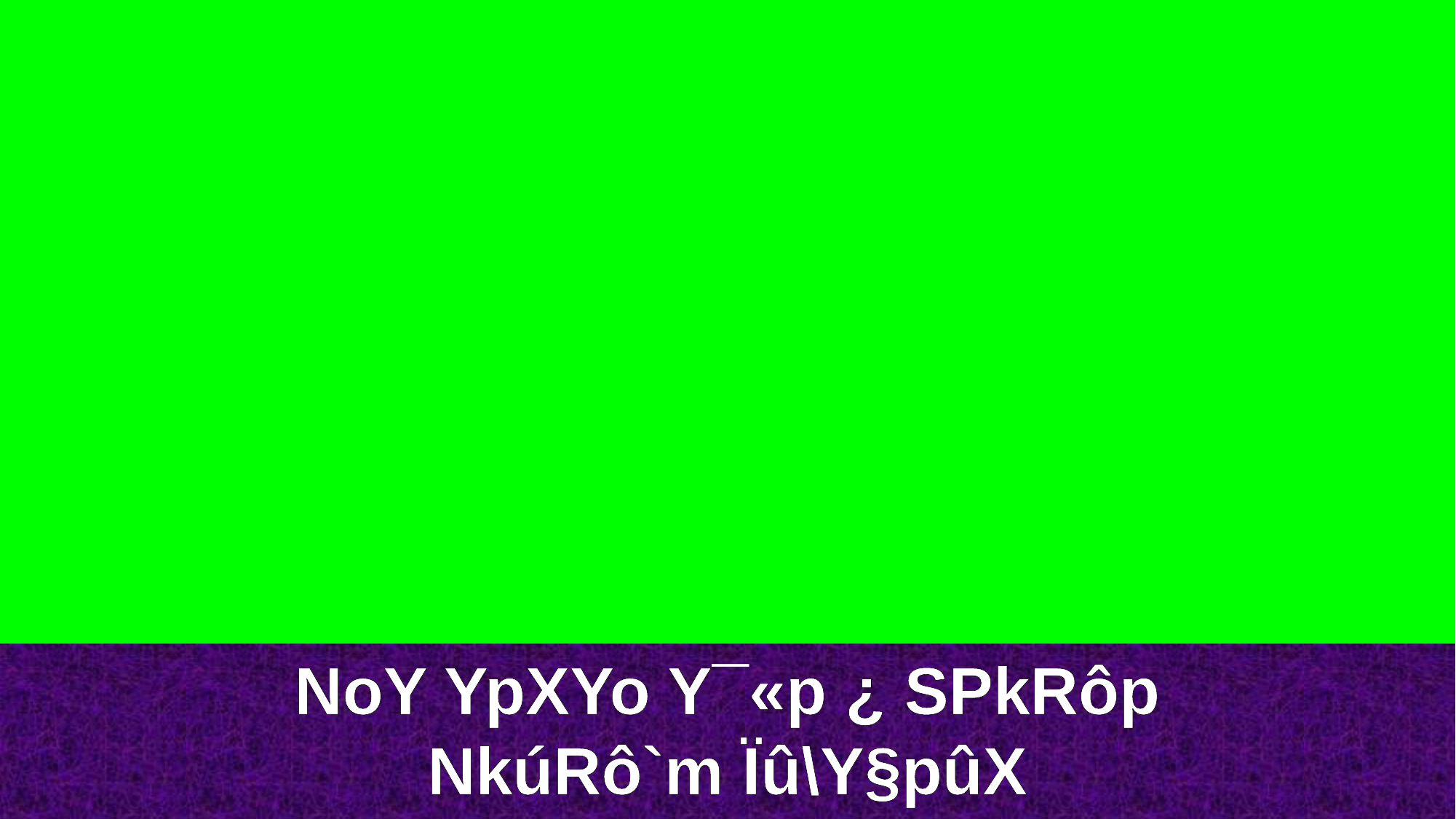

NoY YpXYo Y¯«p ¿ SPkRôp NkúRô`m Ïû\Y§pûX